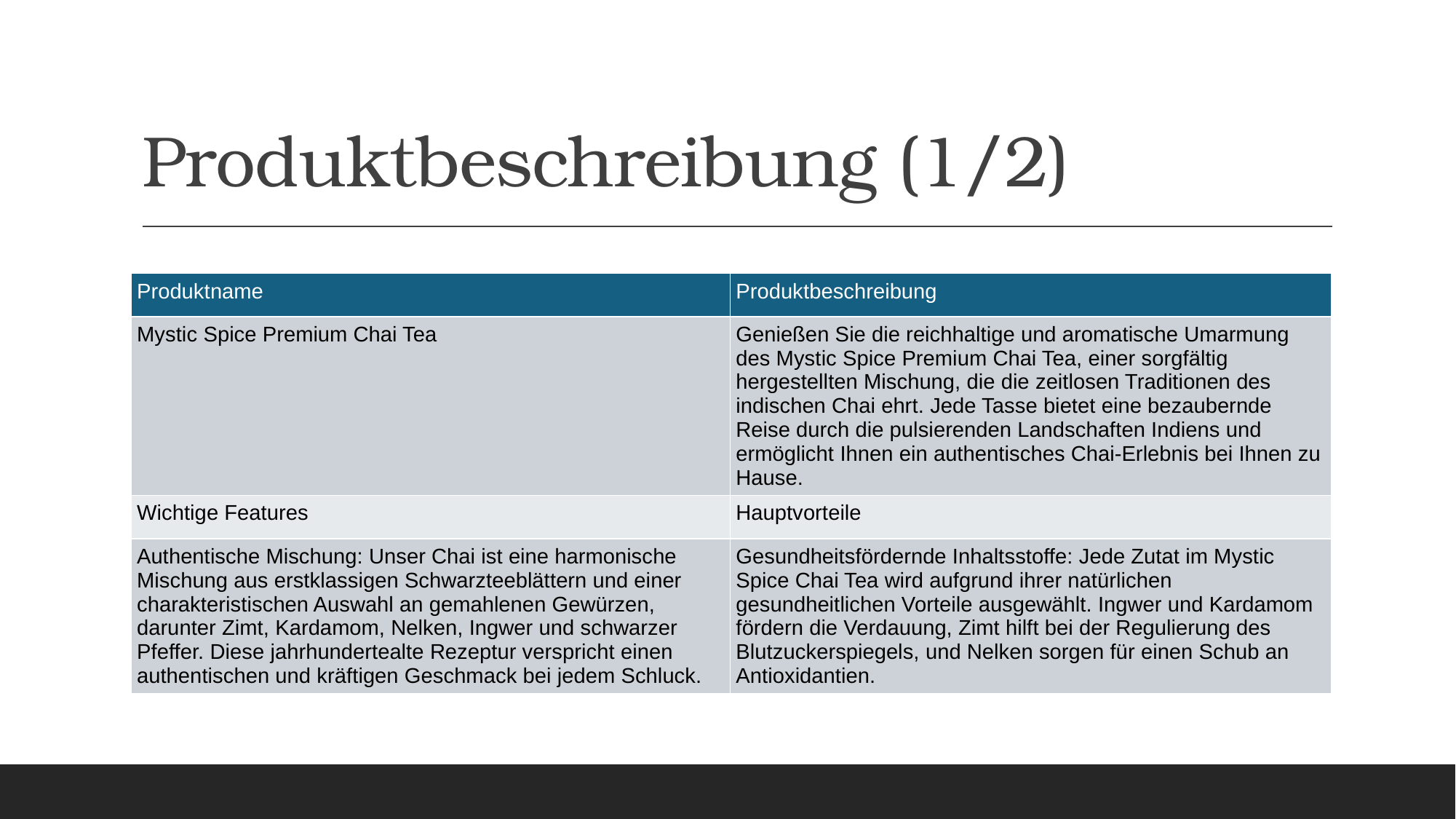

# Produktbeschreibung (1/2)
| Produktname | Produktbeschreibung |
| --- | --- |
| Mystic Spice Premium Chai Tea | Genießen Sie die reichhaltige und aromatische Umarmung des Mystic Spice Premium Chai Tea, einer sorgfältig hergestellten Mischung, die die zeitlosen Traditionen des indischen Chai ehrt. Jede Tasse bietet eine bezaubernde Reise durch die pulsierenden Landschaften Indiens und ermöglicht Ihnen ein authentisches Chai-Erlebnis bei Ihnen zu Hause. |
| Wichtige Features | Hauptvorteile |
| Authentische Mischung: Unser Chai ist eine harmonische Mischung aus erstklassigen Schwarzteeblättern und einer charakteristischen Auswahl an gemahlenen Gewürzen, darunter Zimt, Kardamom, Nelken, Ingwer und schwarzer Pfeffer. Diese jahrhundertealte Rezeptur verspricht einen authentischen und kräftigen Geschmack bei jedem Schluck. | Gesundheitsfördernde Inhaltsstoffe: Jede Zutat im Mystic Spice Chai Tea wird aufgrund ihrer natürlichen gesundheitlichen Vorteile ausgewählt. Ingwer und Kardamom fördern die Verdauung, Zimt hilft bei der Regulierung des Blutzuckerspiegels, und Nelken sorgen für einen Schub an Antioxidantien. |